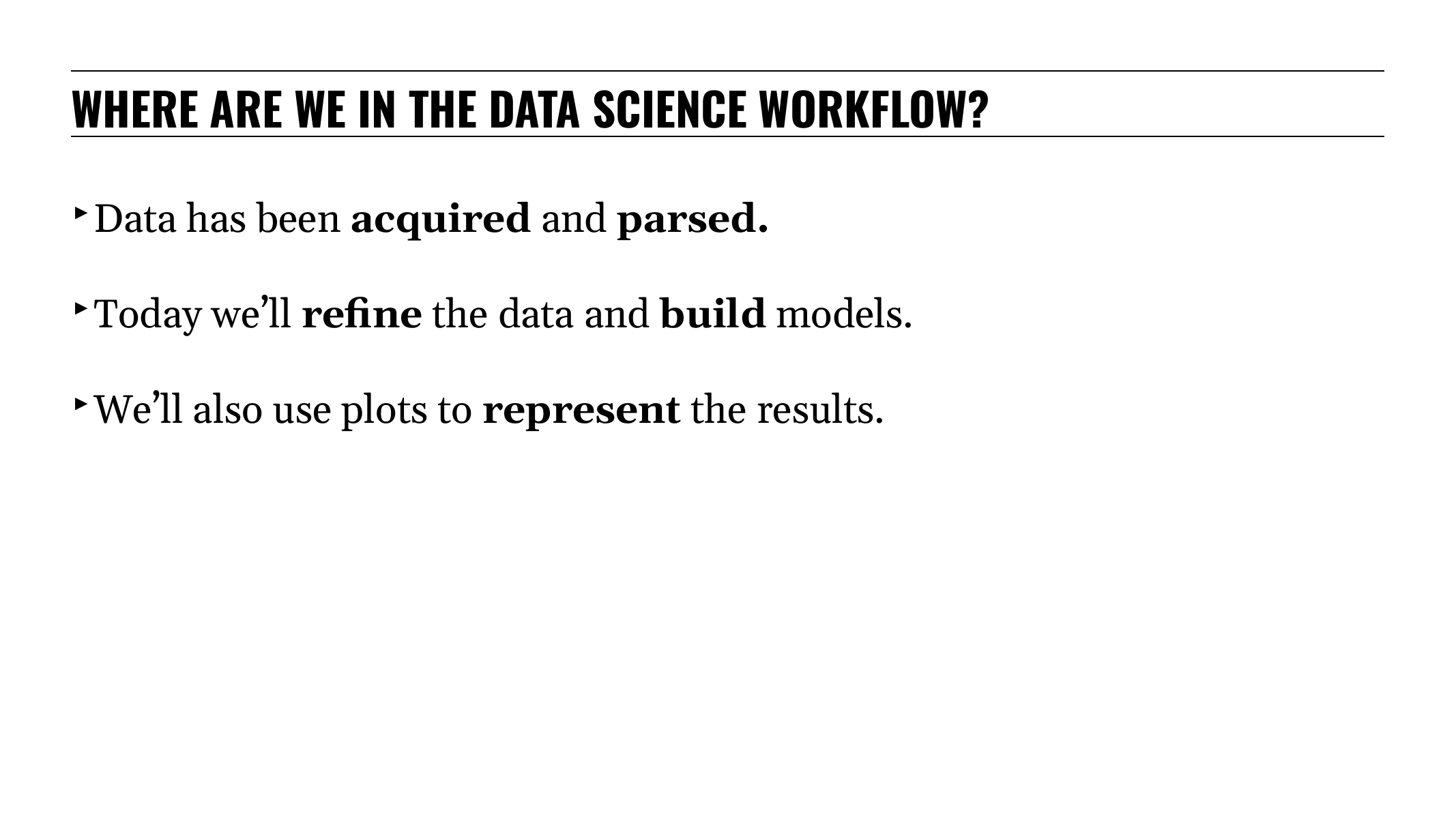

WHERE ARE WE IN THE DATA SCIENCE WORKFLOW?

Data has been acquired and parsed.

Today we’ll refine the data and build models.

We’ll also use plots to represent the results.